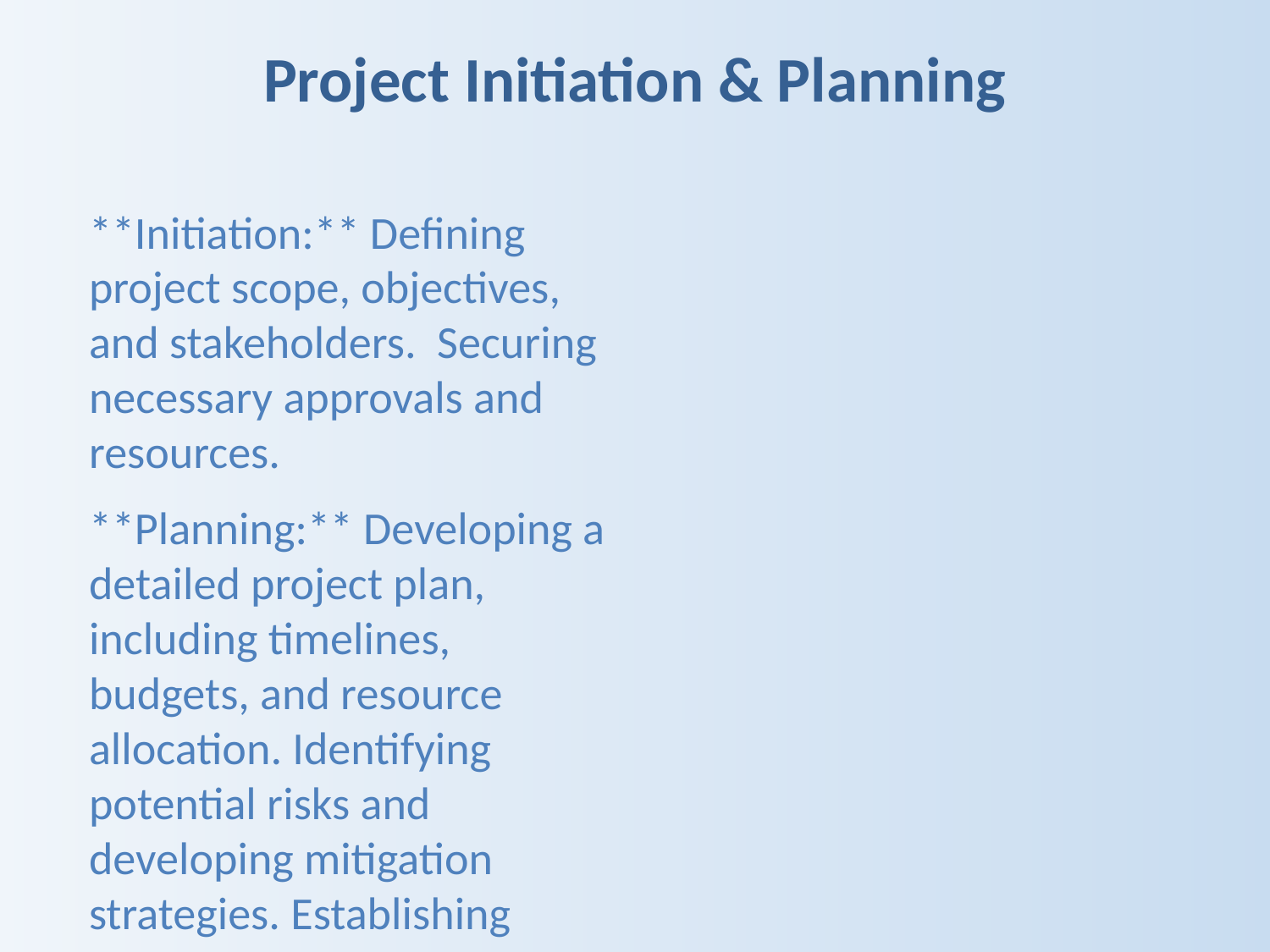

Project Initiation & Planning
**Initiation:** Defining project scope, objectives, and stakeholders.  Securing necessary approvals and resources.
**Planning:** Developing a detailed project plan, including timelines, budgets, and resource allocation. Identifying potential risks and developing mitigation strategies. Establishing communication and reporting procedures.